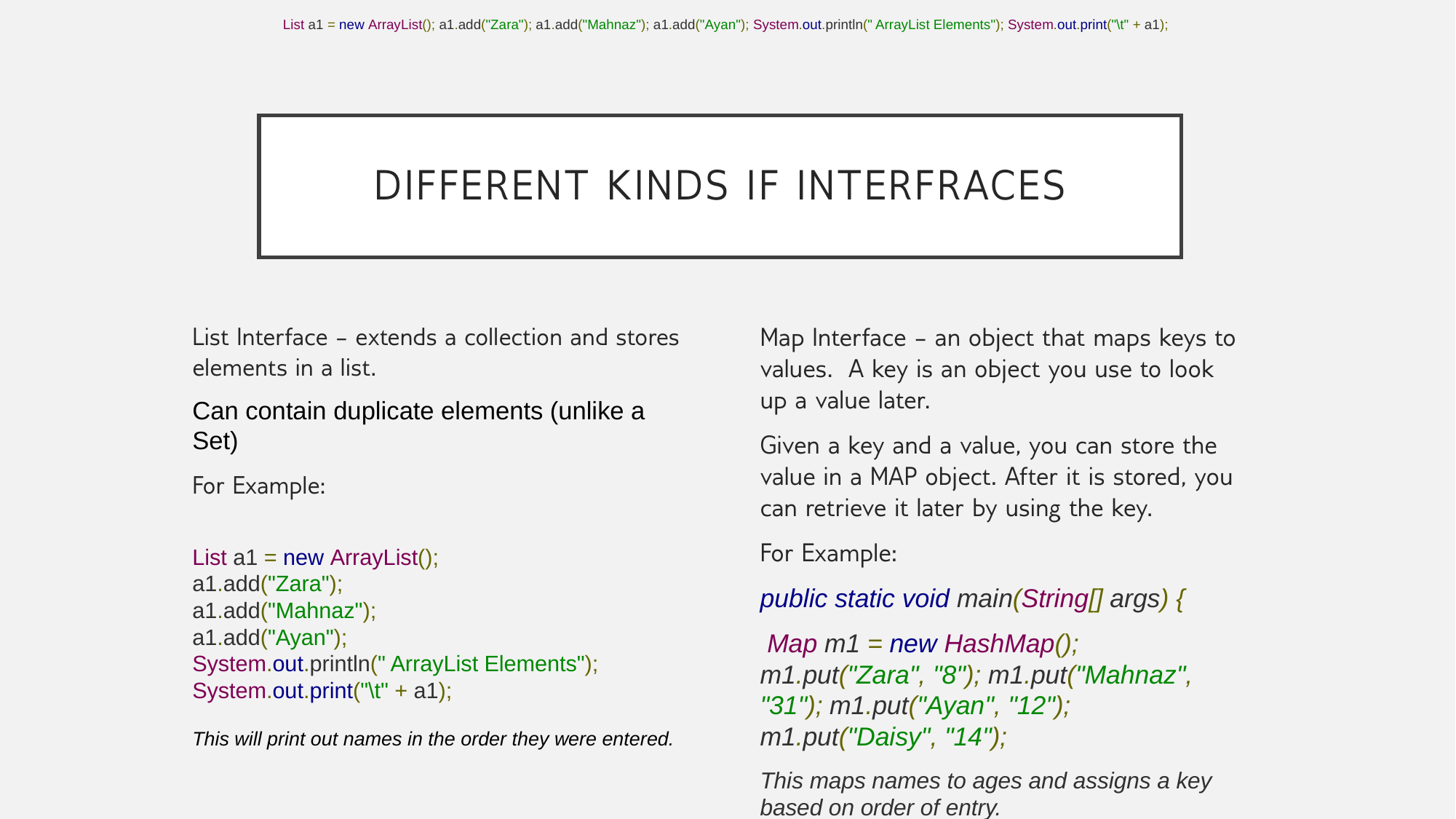

List a1 = new ArrayList(); a1.add("Zara"); a1.add("Mahnaz"); a1.add("Ayan"); System.out.println(" ArrayList Elements"); System.out.print("\t" + a1);
# Different kinds if interfraces
Map Interface – an object that maps keys to values.  A key is an object you use to look up a value later.
Given a key and a value, you can store the value in a MAP object. After it is stored, you can retrieve it later by using the key.
For Example:
public static void main(String[] args) {
 Map m1 = new HashMap(); m1.put("Zara", "8"); m1.put("Mahnaz", "31"); m1.put("Ayan", "12"); m1.put("Daisy", "14");
This maps names to ages and assigns a key based on order of entry.

List Interface – extends a collection and stores elements in a list.
Can contain duplicate elements (unlike a Set)
For Example:

List a1 = new ArrayList();
a1.add("Zara");
a1.add("Mahnaz");
a1.add("Ayan");
System.out.println(" ArrayList Elements"); System.out.print("\t" + a1);

This will print out names in the order they were entered.